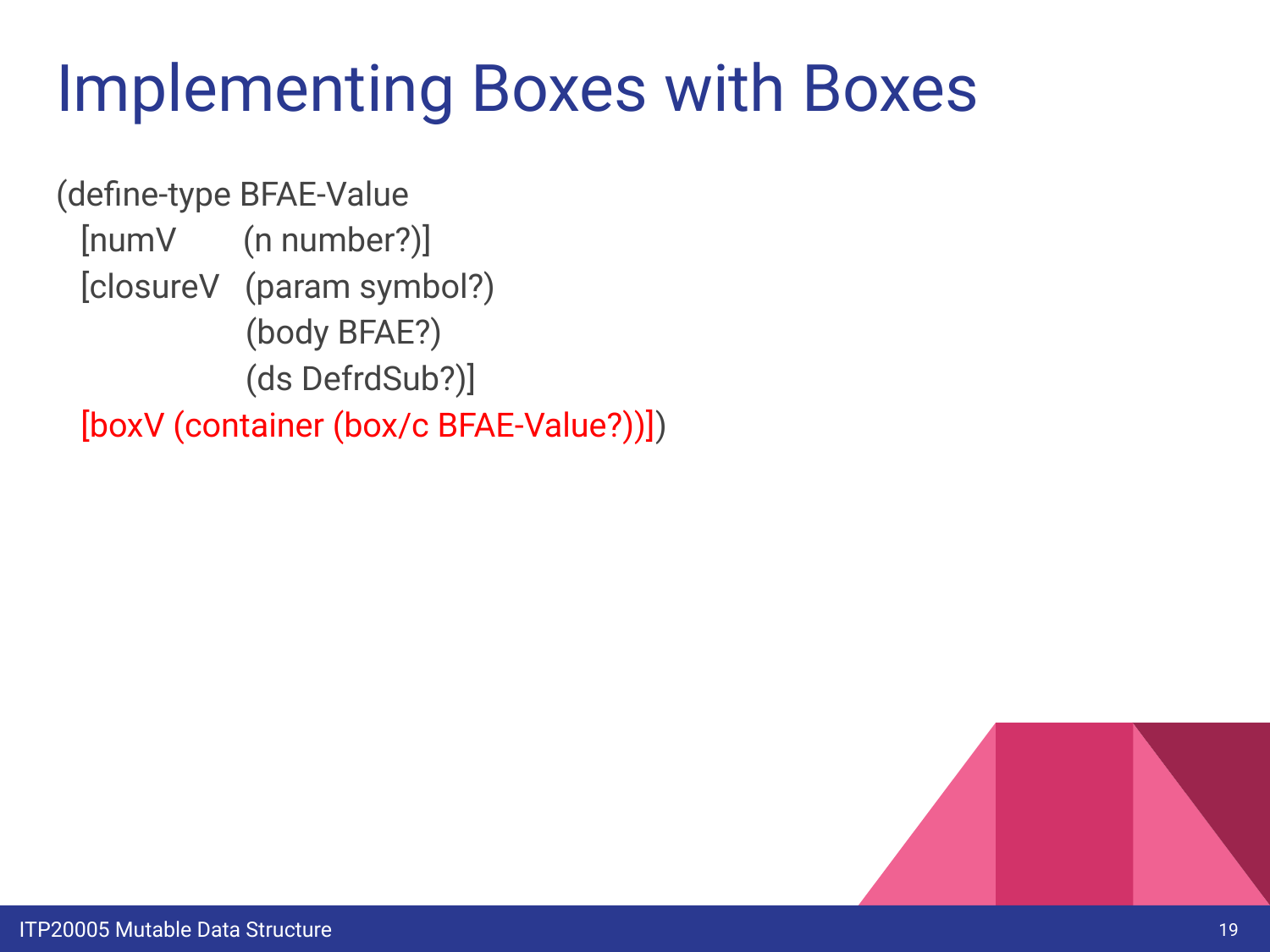

# Implementing Boxes with Boxes
(define-type BFAE-Value
   [numV        (n number?)]
   [closureV   (param symbol?)
                       (body BFAE?)
                       (ds DefrdSub?)]
   [boxV (container (box/c BFAE-Value?))])
19